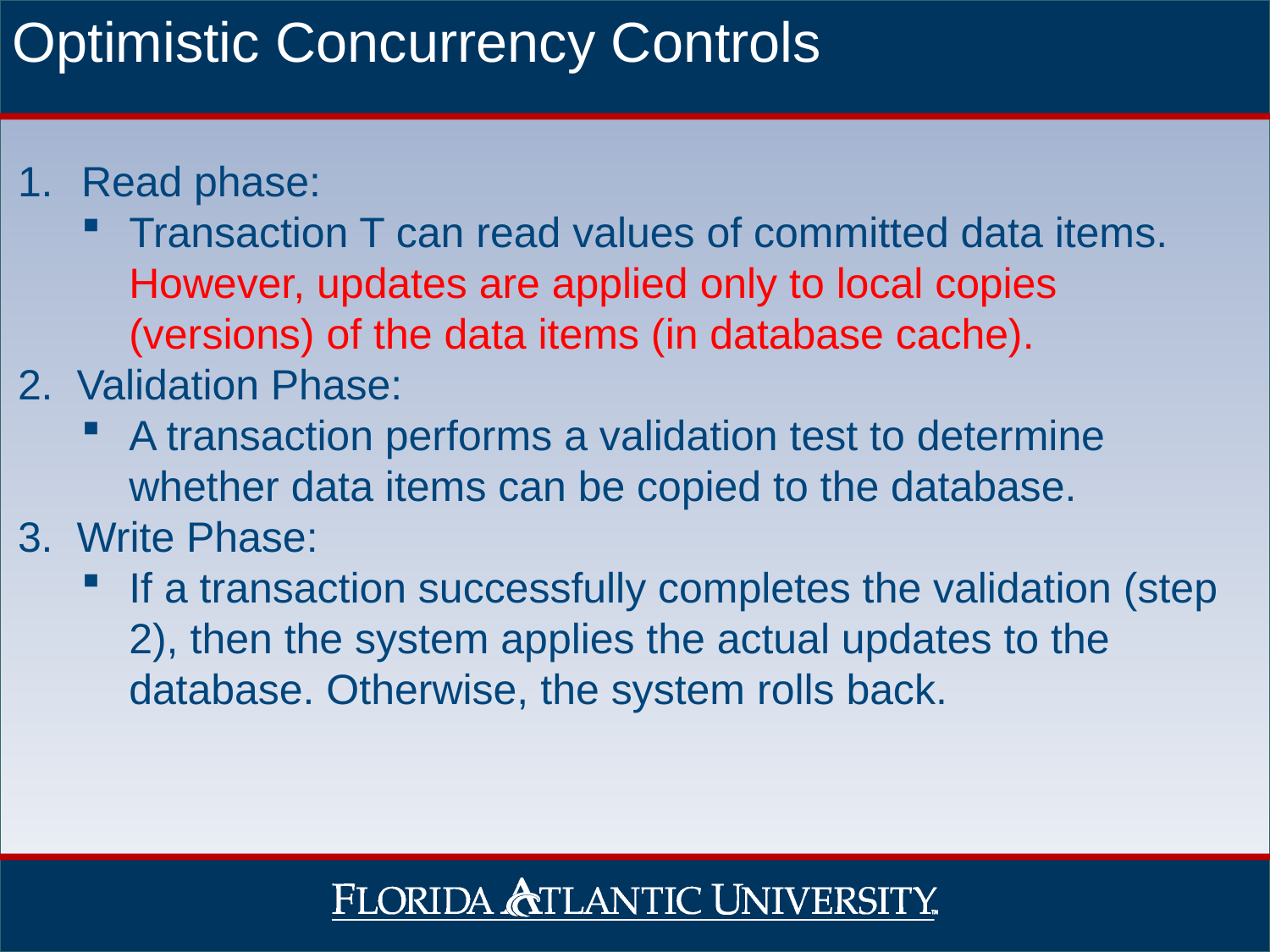

# Optimistic Concurrency Controls
Read phase:
Transaction T can read values of committed data items.  However, updates are applied only to local copies (versions) of the data items (in database cache).
2.  Validation Phase:
A transaction performs a validation test to determine whether data items can be copied to the database.
3.  Write Phase:
If a transaction successfully completes the validation (step 2), then the system applies the actual updates to the database. Otherwise, the system rolls back.